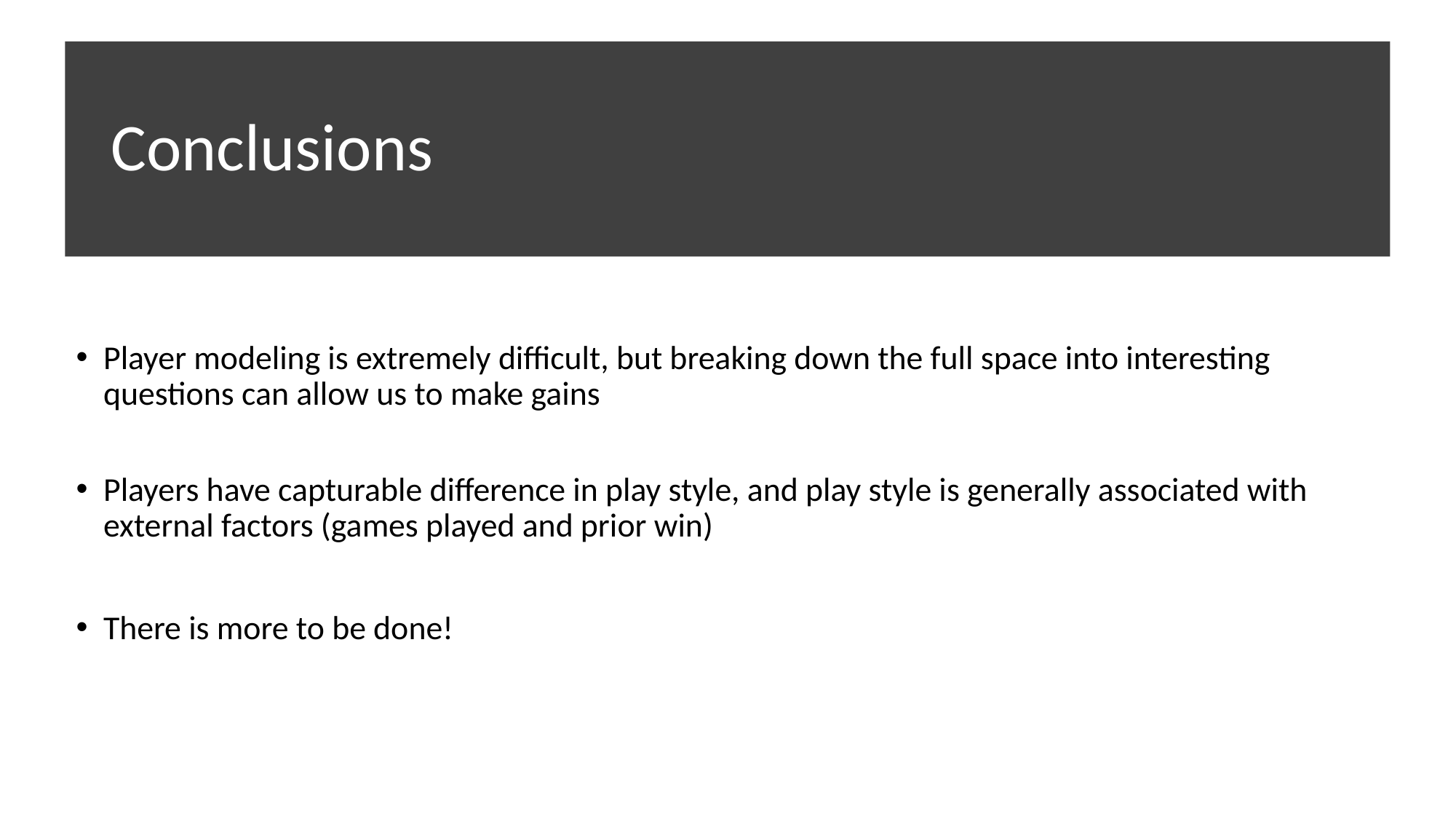

# Conclusions
Player modeling is extremely difficult, but breaking down the full space into interesting questions can allow us to make gains

Players have capturable difference in play style, and play style is generally associated with external factors (games played and prior win)

There is more to be done!